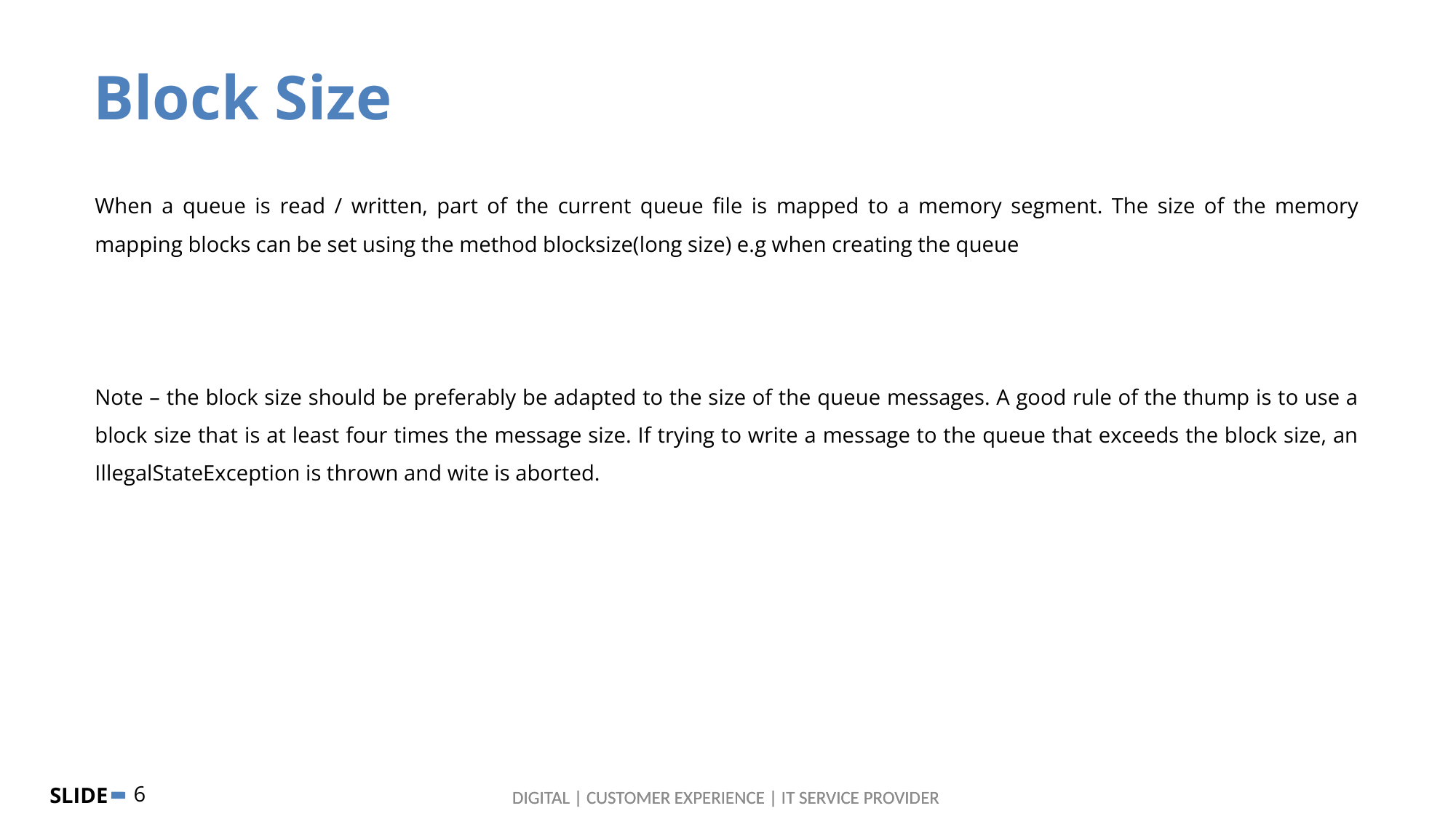

Block Size
When a queue is read / written, part of the current queue file is mapped to a memory segment. The size of the memory mapping blocks can be set using the method blocksize(long size) e.g when creating the queue

Note – the block size should be preferably be adapted to the size of the queue messages. A good rule of the thump is to use a block size that is at least four times the message size. If trying to write a message to the queue that exceeds the block size, an IllegalStateException is thrown and wite is aborted.